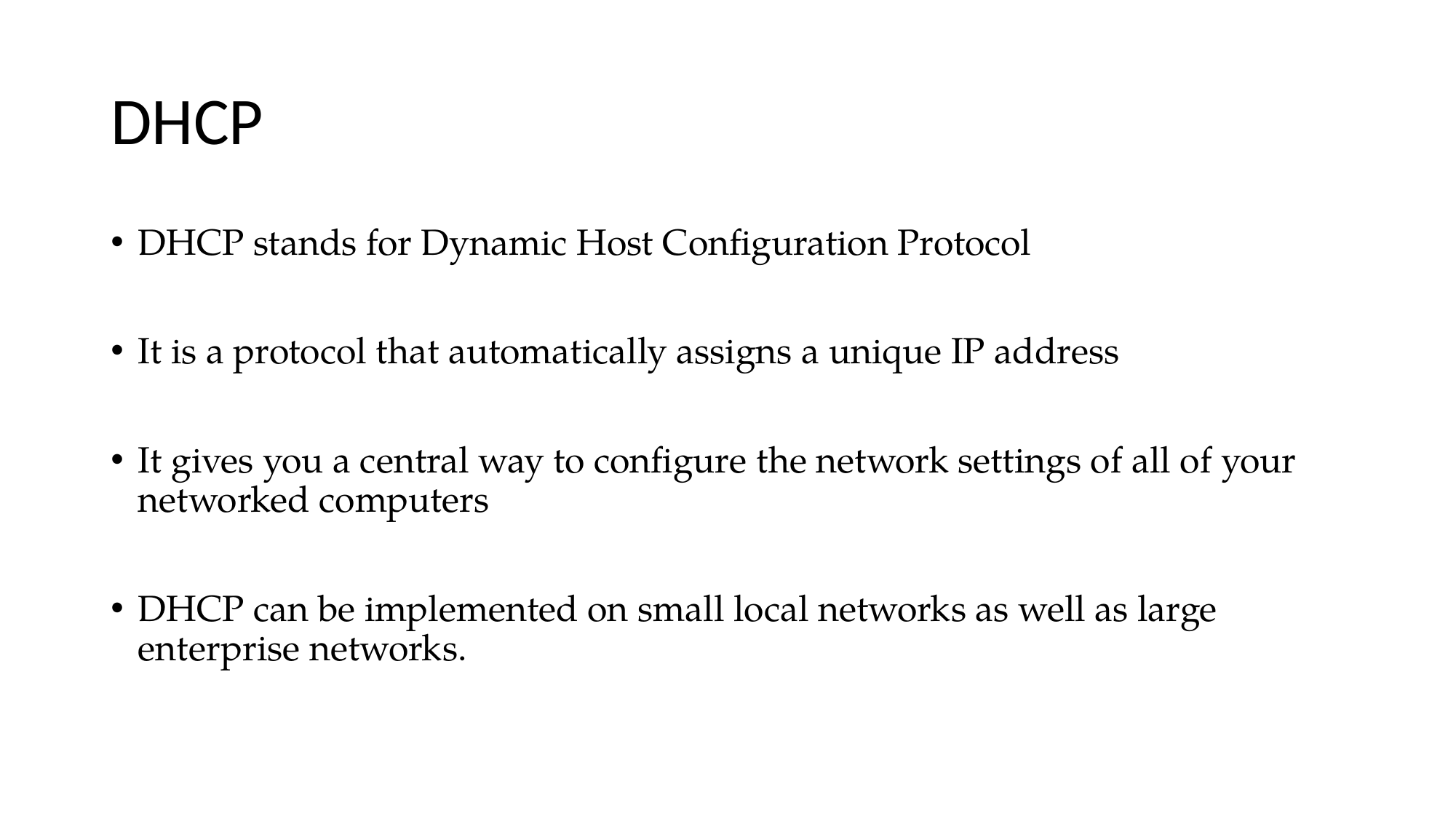

# DHCP
DHCP stands for Dynamic Host Configuration Protocol

It is a protocol that automatically assigns a unique IP address

It gives you a central way to configure the network settings of all of your networked computers

DHCP can be implemented on small local networks as well as large enterprise networks.